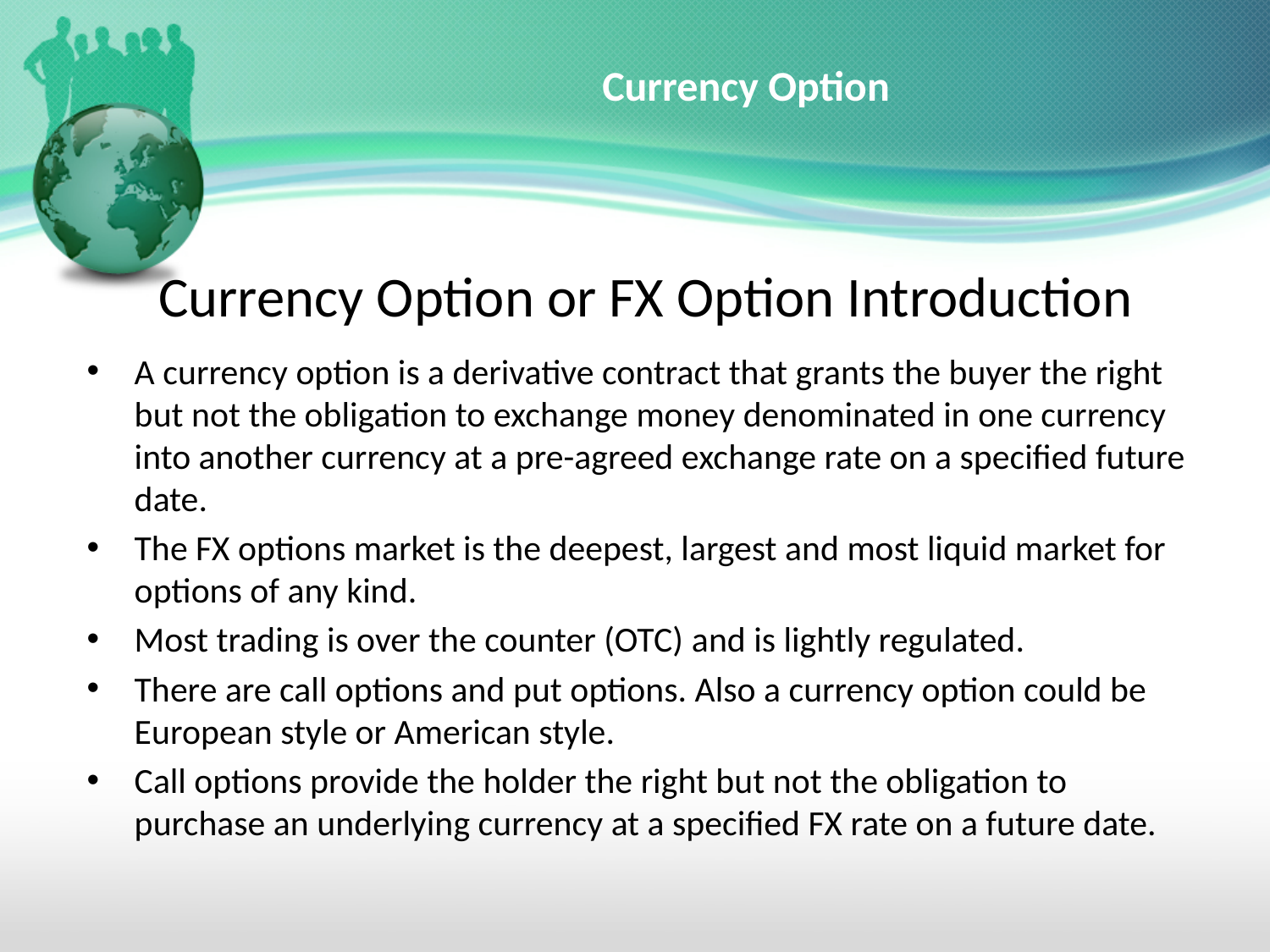

# Currency Option
Currency Option or FX Option Introduction
A currency option is a derivative contract that grants the buyer the right but not the obligation to exchange money denominated in one currency into another currency at a pre-agreed exchange rate on a specified future date.
The FX options market is the deepest, largest and most liquid market for options of any kind.
Most trading is over the counter (OTC) and is lightly regulated.
There are call options and put options. Also a currency option could be European style or American style.
Call options provide the holder the right but not the obligation to purchase an underlying currency at a specified FX rate on a future date.